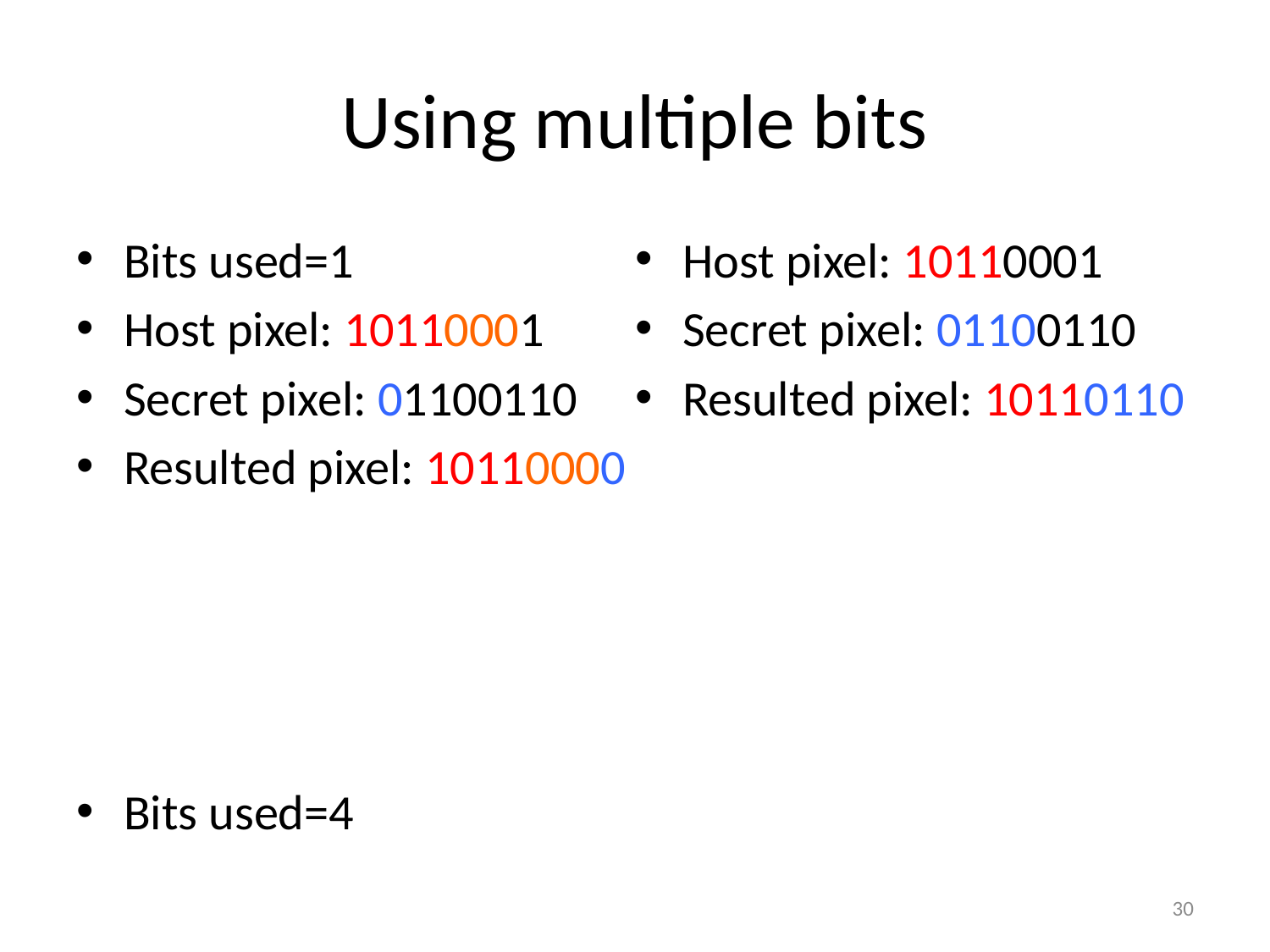

# Using multiple bits
Bits used=1
Host pixel: 10110001
Secret pixel: 01100110
Resulted pixel: 10110000

Bits used=4
Host pixel: 10110001
Secret pixel: 01100110
Resulted pixel: 10110110

30